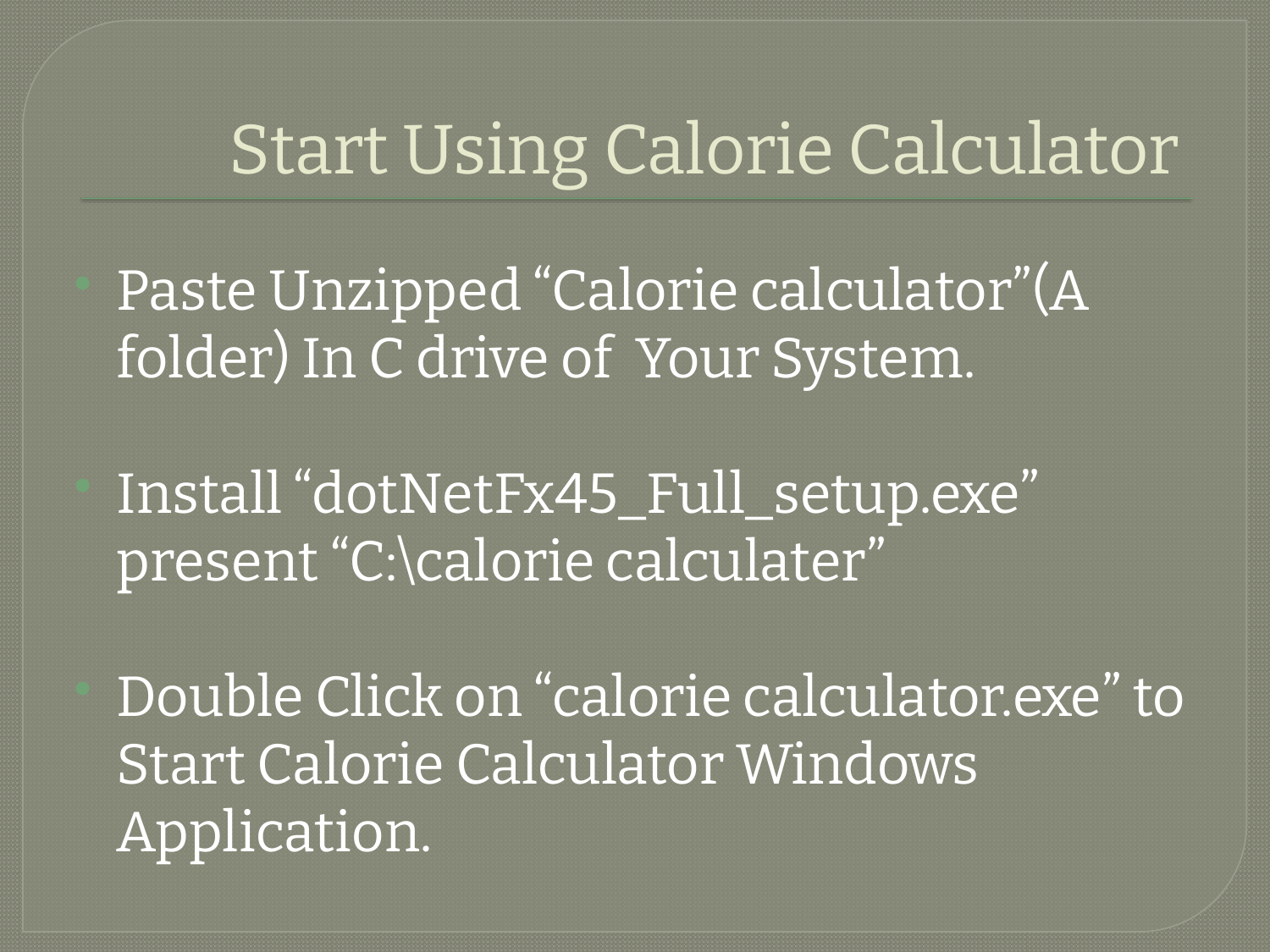

# Start Using Calorie Calculator
Paste Unzipped “Calorie calculator”(A folder) In C drive of  Your System.

Install “dotNetFx45_Full_setup.exe” present “C:\calorie calculater”

Double Click on “calorie calculator.exe” to Start Calorie Calculator Windows Application.